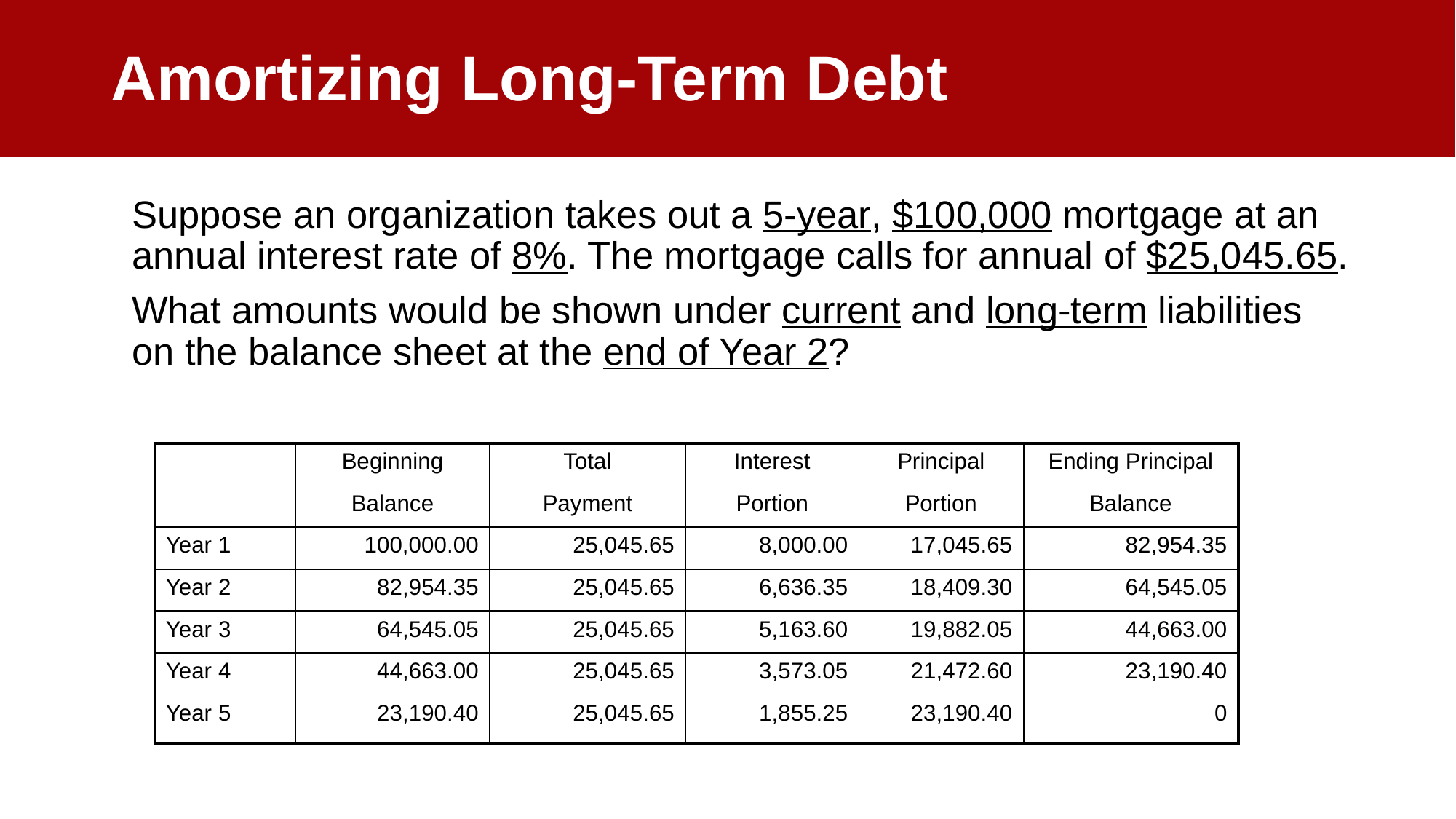

Amortizing Long-Term Debt
	Suppose an organization takes out a 5-year, $100,000 mortgage at an annual interest rate of 8%. The mortgage calls for annual of $25,045.65.
	What amounts would be shown under current and long-term liabilities on the balance sheet at the end of Year 2?

|  | Beginning | Total | Interest | Principal | Ending Principal |
| --- | --- | --- | --- | --- | --- |
|  | Balance | Payment | Portion | Portion | Balance |
| Year 1 | 100,000.00 | 25,045.65 | 8,000.00 | 17,045.65 | 82,954.35 |
| Year 2 | 82,954.35 | 25,045.65 | 6,636.35 | 18,409.30 | 64,545.05 |
| Year 3 | 64,545.05 | 25,045.65 | 5,163.60 | 19,882.05 | 44,663.00 |
| Year 4 | 44,663.00 | 25,045.65 | 3,573.05 | 21,472.60 | 23,190.40 |
| Year 5 | 23,190.40 | 25,045.65 | 1,855.25 | 23,190.40 | 0 |